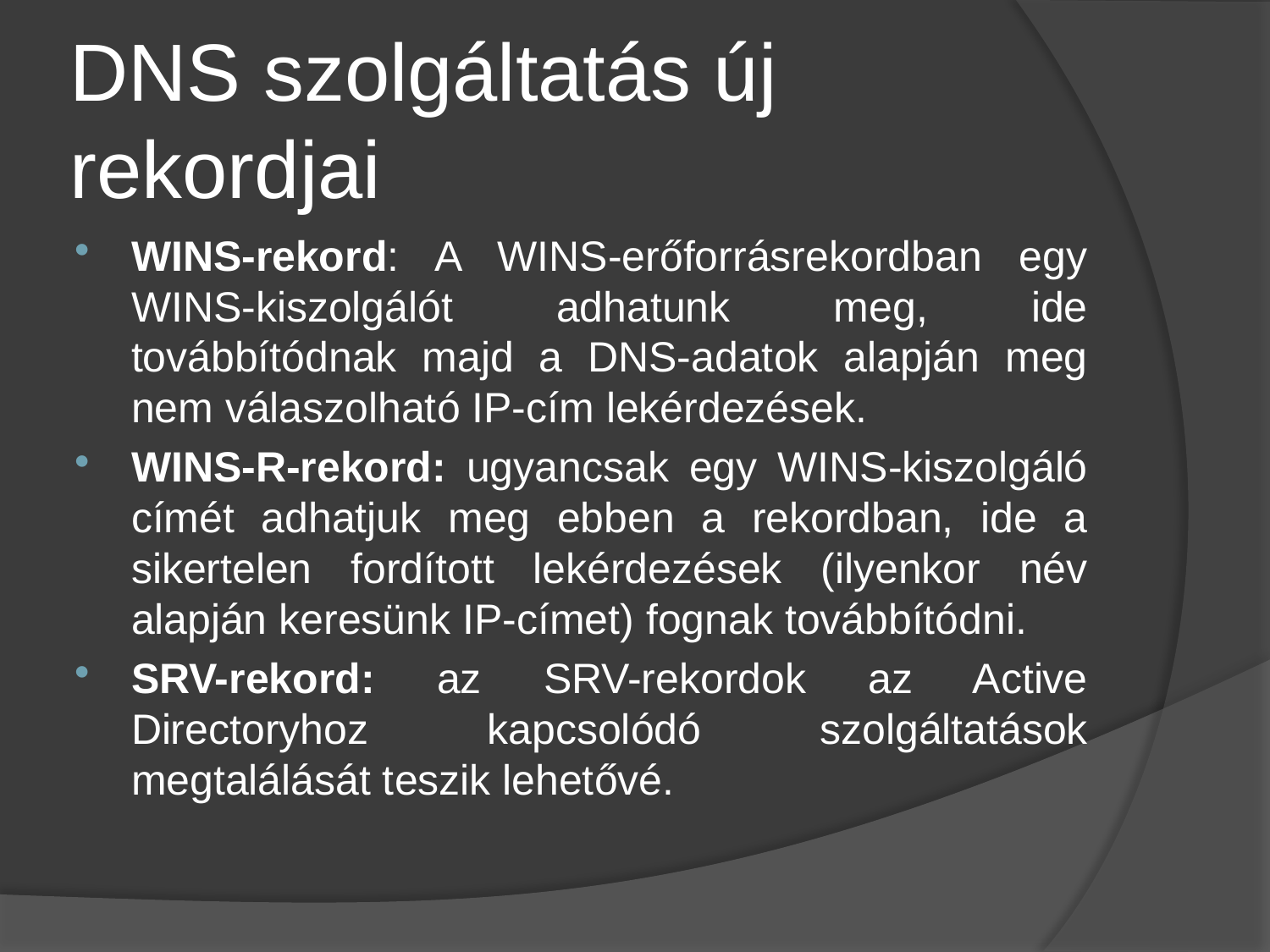

# DNS szolgáltatás új rekordjai
WINS-rekord: A WINS-erőforrásrekordban egy WINS-kiszolgálót adhatunk meg, ide továbbítódnak majd a DNS-adatok alapján meg nem válaszolható IP-cím lekérdezések.
WINS-R-rekord: ugyancsak egy WINS-kiszolgáló címét adhatjuk meg ebben a rekordban, ide a sikertelen fordított lekérdezések (ilyenkor név alapján keresünk IP-címet) fognak továbbítódni.
SRV-rekord: az SRV-rekordok az Active Directoryhoz kapcsolódó szolgáltatások megtalálását teszik lehetővé.